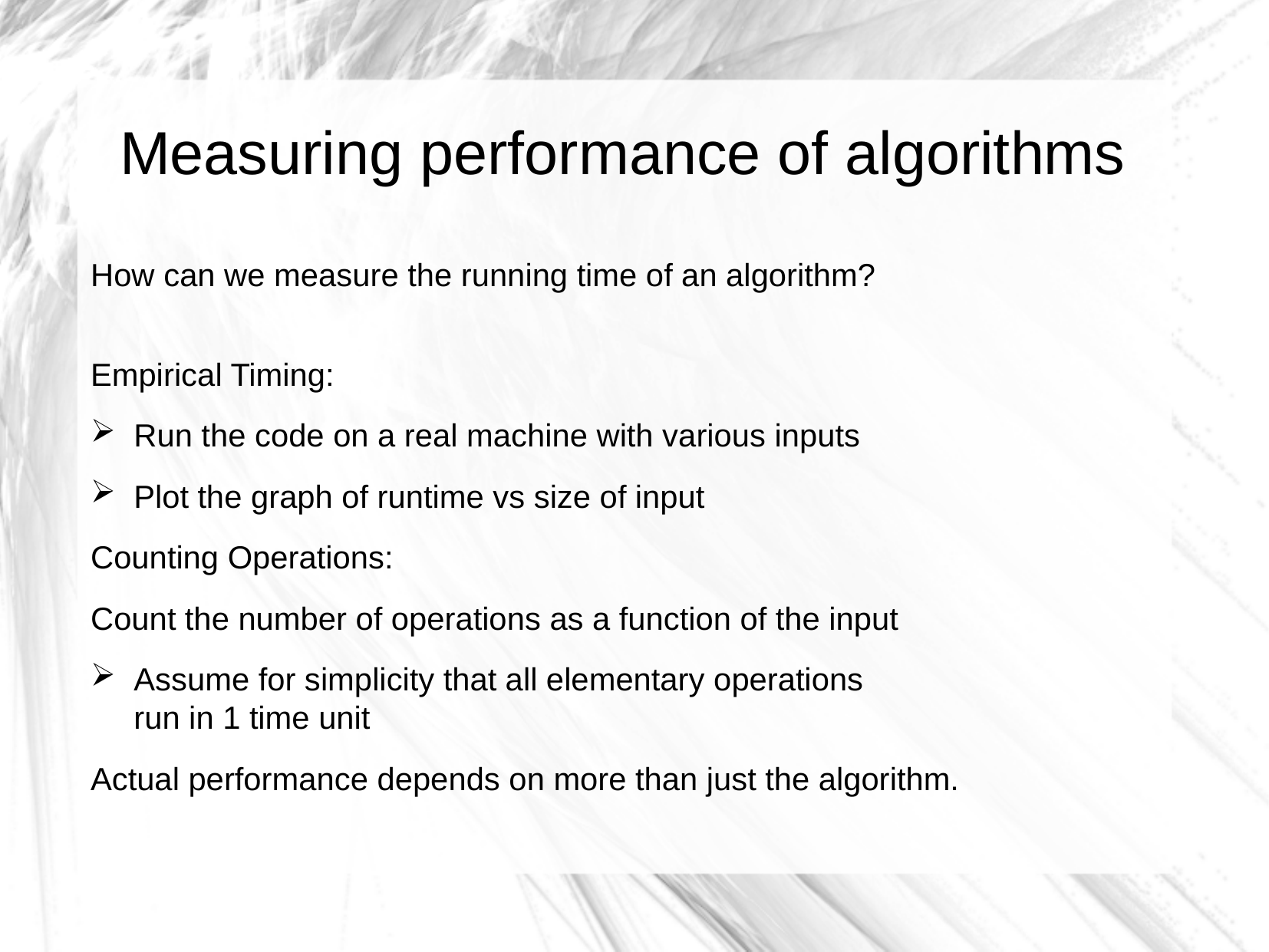

Measuring performance of algorithms
How can we measure the running time of an algorithm?
Empirical Timing:
Run the code on a real machine with various inputs
Plot the graph of runtime vs size of input
Counting Operations:
Count the number of operations as a function of the input
Assume for simplicity that all elementary operations
run in 1 time unit
Actual performance depends on more than just the algorithm.